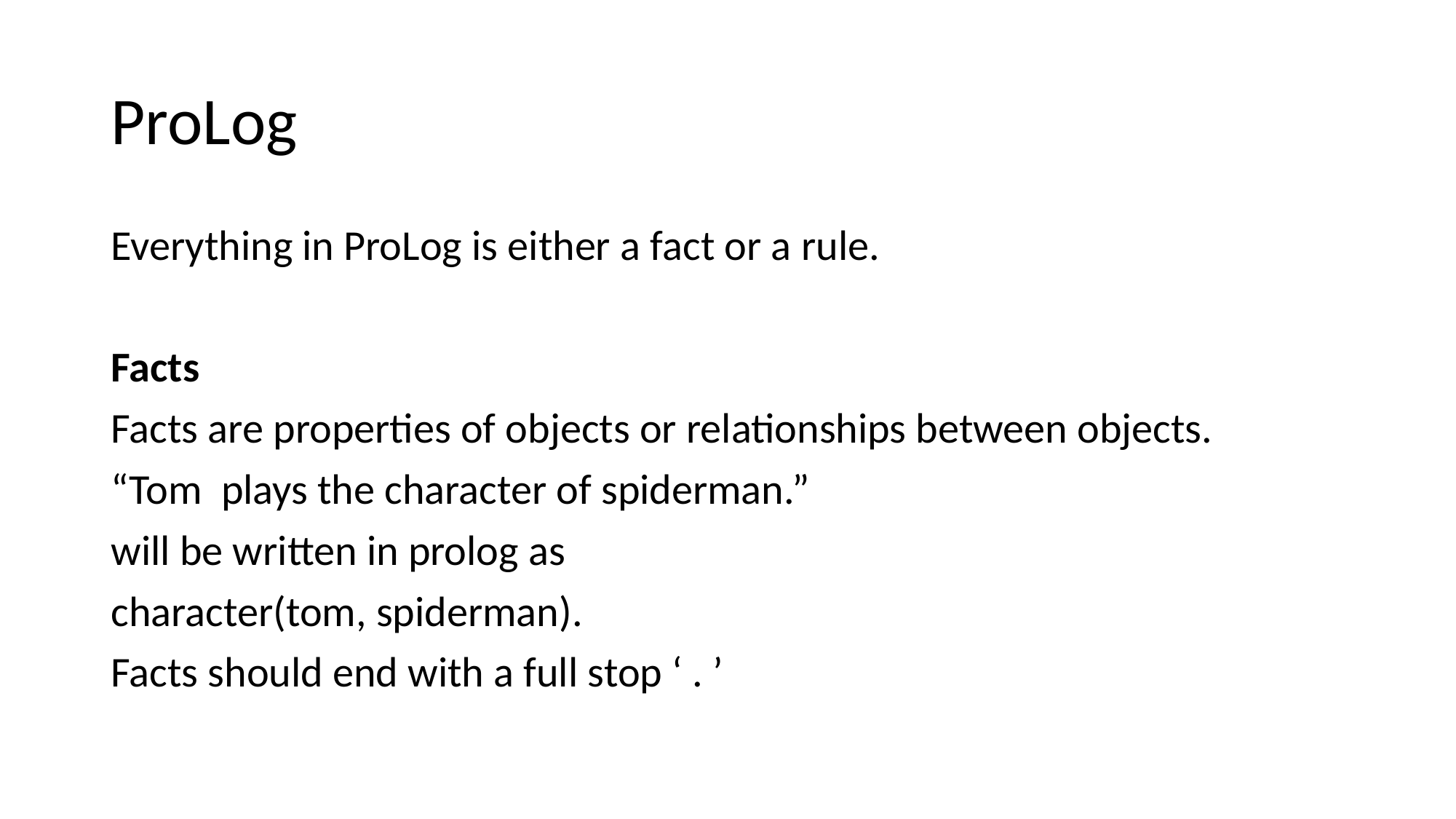

# ProLog
Everything in ProLog is either a fact or a rule.

Facts
Facts are properties of objects or relationships between objects.
“Tom  plays the character of spiderman.”
will be written in prolog as
character(tom, spiderman).
Facts should end with a full stop ‘ . ’